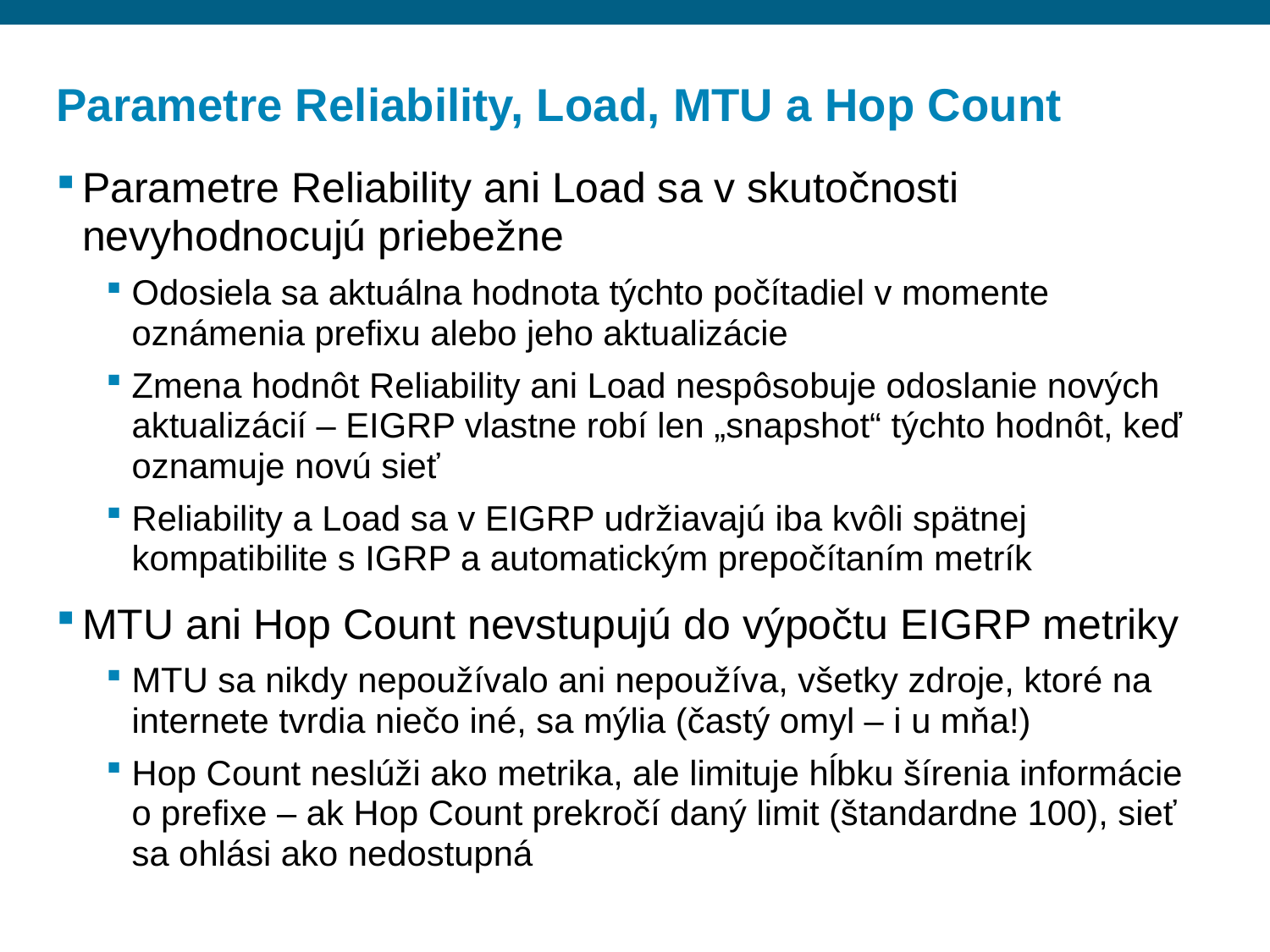

# Parametre Reliability, Load, MTU a Hop Count
Parametre Reliability ani Load sa v skutočnosti nevyhodnocujú priebežne
Odosiela sa aktuálna hodnota týchto počítadiel v momente oznámenia prefixu alebo jeho aktualizácie
Zmena hodnôt Reliability ani Load nespôsobuje odoslanie nových aktualizácií – EIGRP vlastne robí len „snapshot“ týchto hodnôt, keď oznamuje novú sieť
Reliability a Load sa v EIGRP udržiavajú iba kvôli spätnej kompatibilite s IGRP a automatickým prepočítaním metrík
MTU ani Hop Count nevstupujú do výpočtu EIGRP metriky
MTU sa nikdy nepoužívalo ani nepoužíva, všetky zdroje, ktoré na internete tvrdia niečo iné, sa mýlia (častý omyl – i u mňa!)
Hop Count neslúži ako metrika, ale limituje hĺbku šírenia informácie o prefixe – ak Hop Count prekročí daný limit (štandardne 100), sieť sa ohlási ako nedostupná